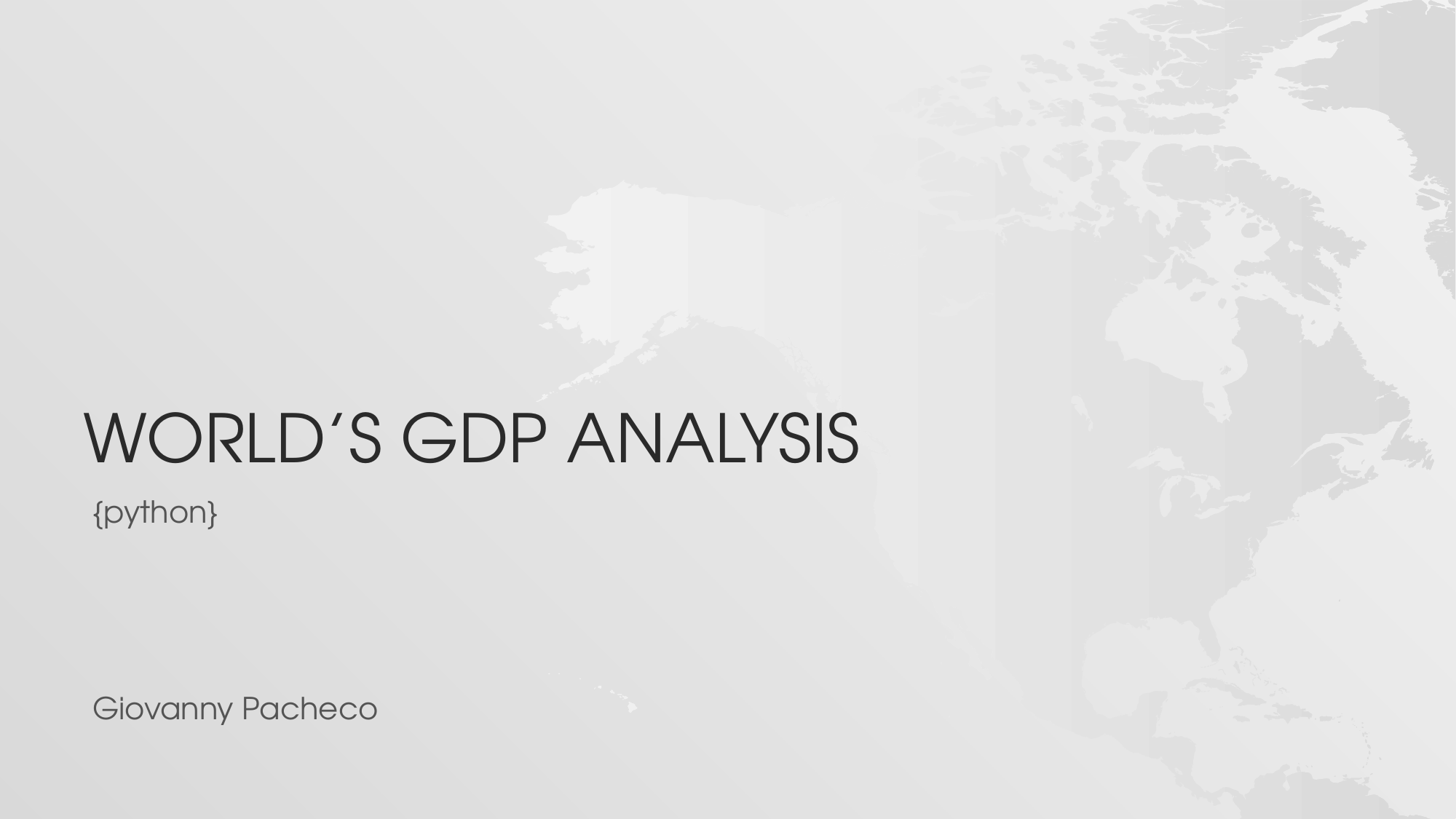

# WORLD’S gdp Analysis
{python}

Giovanny Pacheco